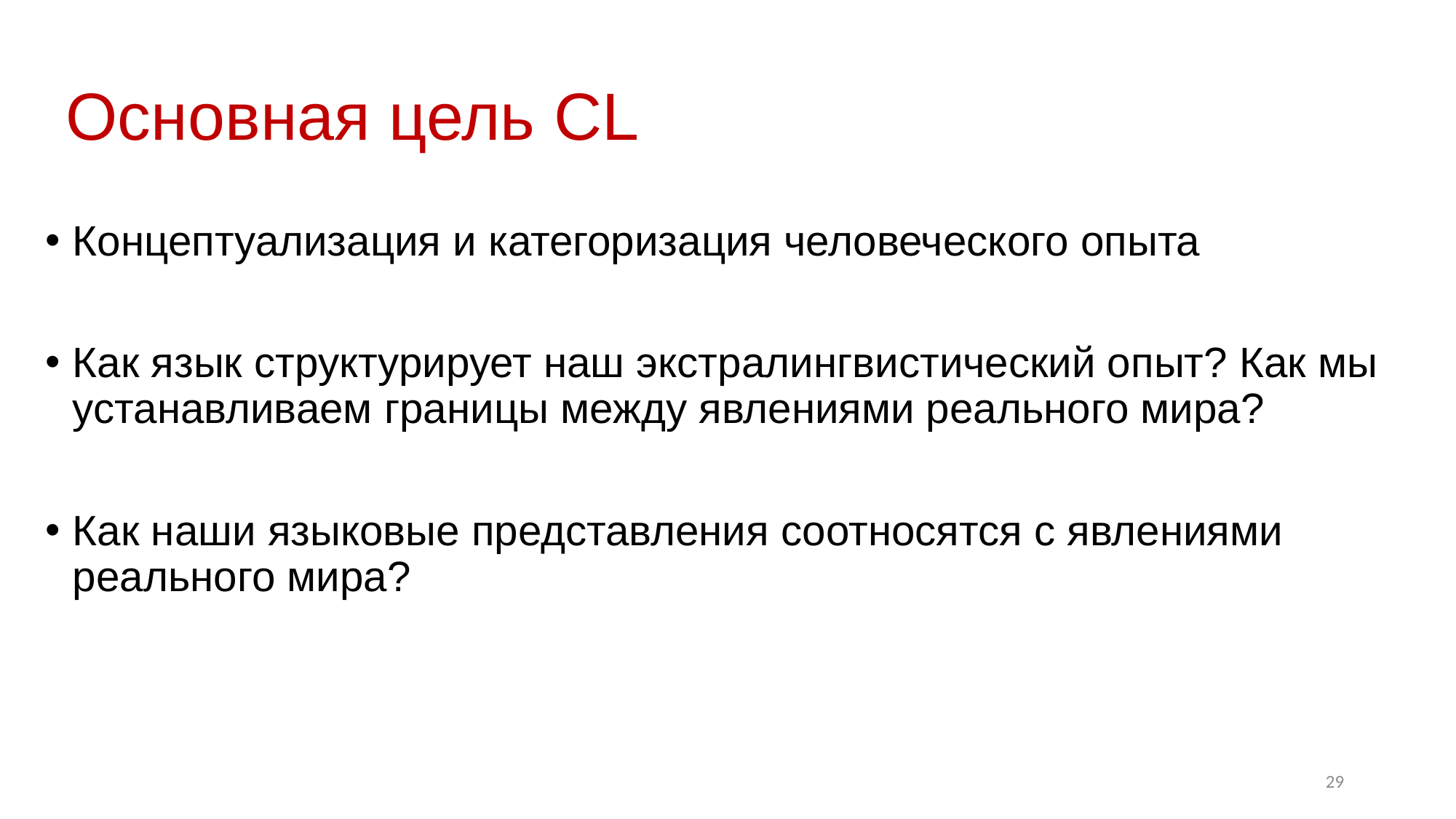

# Основная цель CL
Концептуализация и категоризация человеческого опыта

Как язык структурирует наш экстралингвистический опыт? Как мы устанавливаем границы между явлениями реального мира?

Как наши языковые представления соотносятся с явлениями реального мира?
29